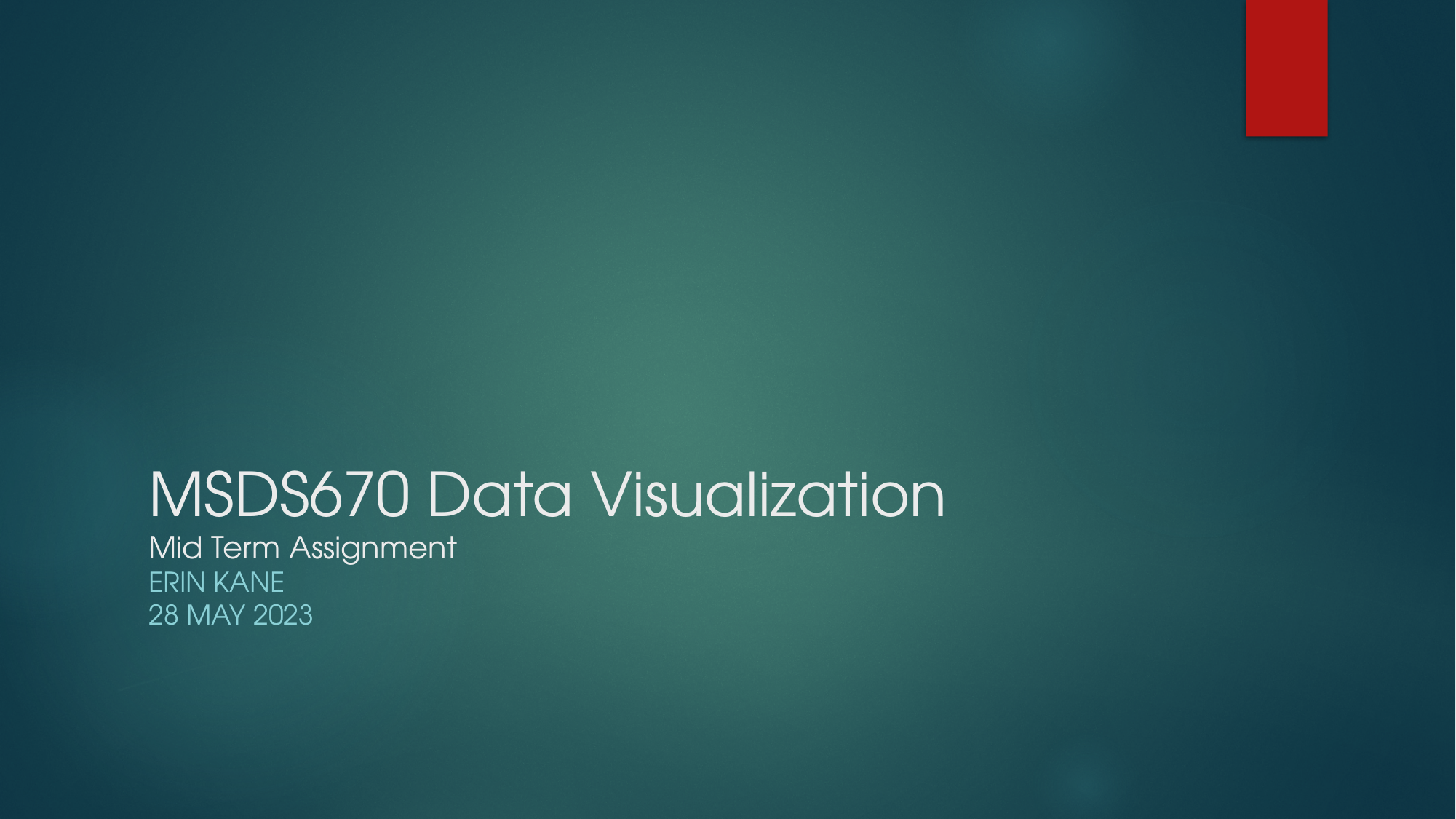

# MSDS670 Data Visualization Mid Term Assignment
Erin Kane
28 May 2023